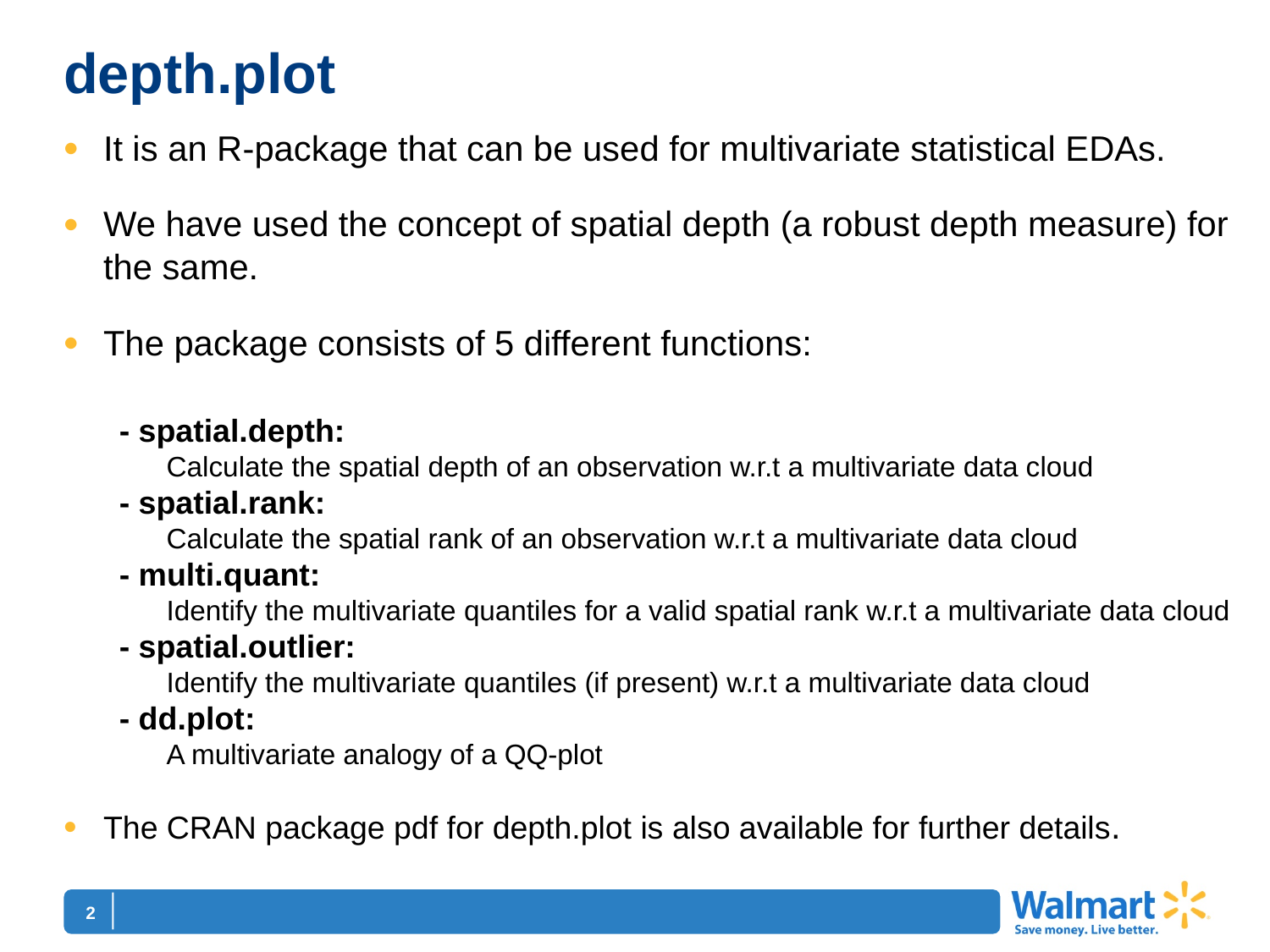

# depth.plot
It is an R-package that can be used for multivariate statistical EDAs.

We have used the concept of spatial depth (a robust depth measure) for the same.

The package consists of 5 different functions:

- spatial.depth:
Calculate the spatial depth of an observation w.r.t a multivariate data cloud
- spatial.rank:
Calculate the spatial rank of an observation w.r.t a multivariate data cloud
- multi.quant:
Identify the multivariate quantiles for a valid spatial rank w.r.t a multivariate data cloud
- spatial.outlier:
Identify the multivariate quantiles (if present) w.r.t a multivariate data cloud
- dd.plot:
A multivariate analogy of a QQ-plot

The CRAN package pdf for depth.plot is also available for further details.